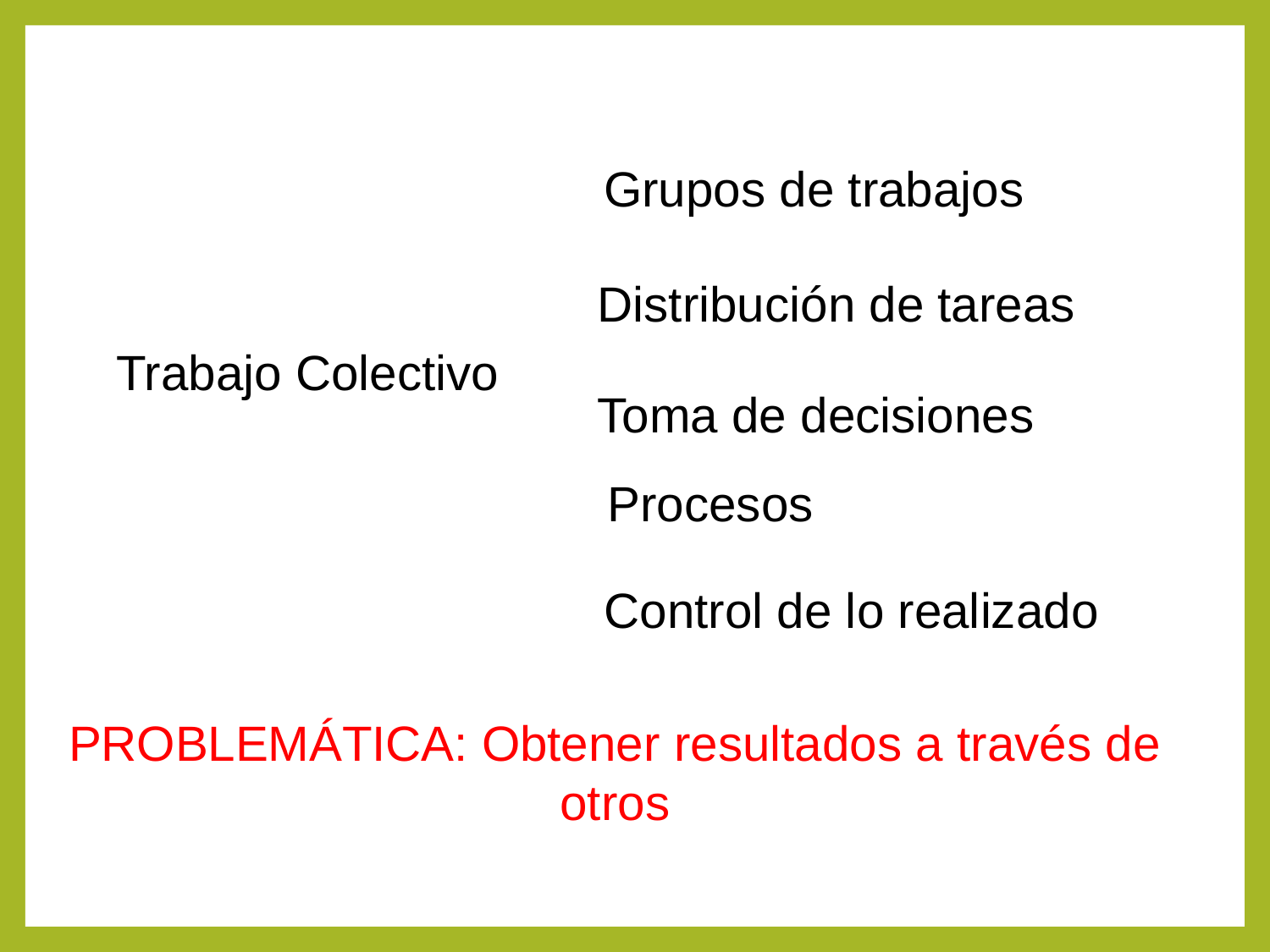

Grupos de trabajos
Distribución de tareas
Trabajo Colectivo
Toma de decisiones
Procesos
Control de lo realizado
PROBLEMÁTICA: Obtener resultados a través de otros